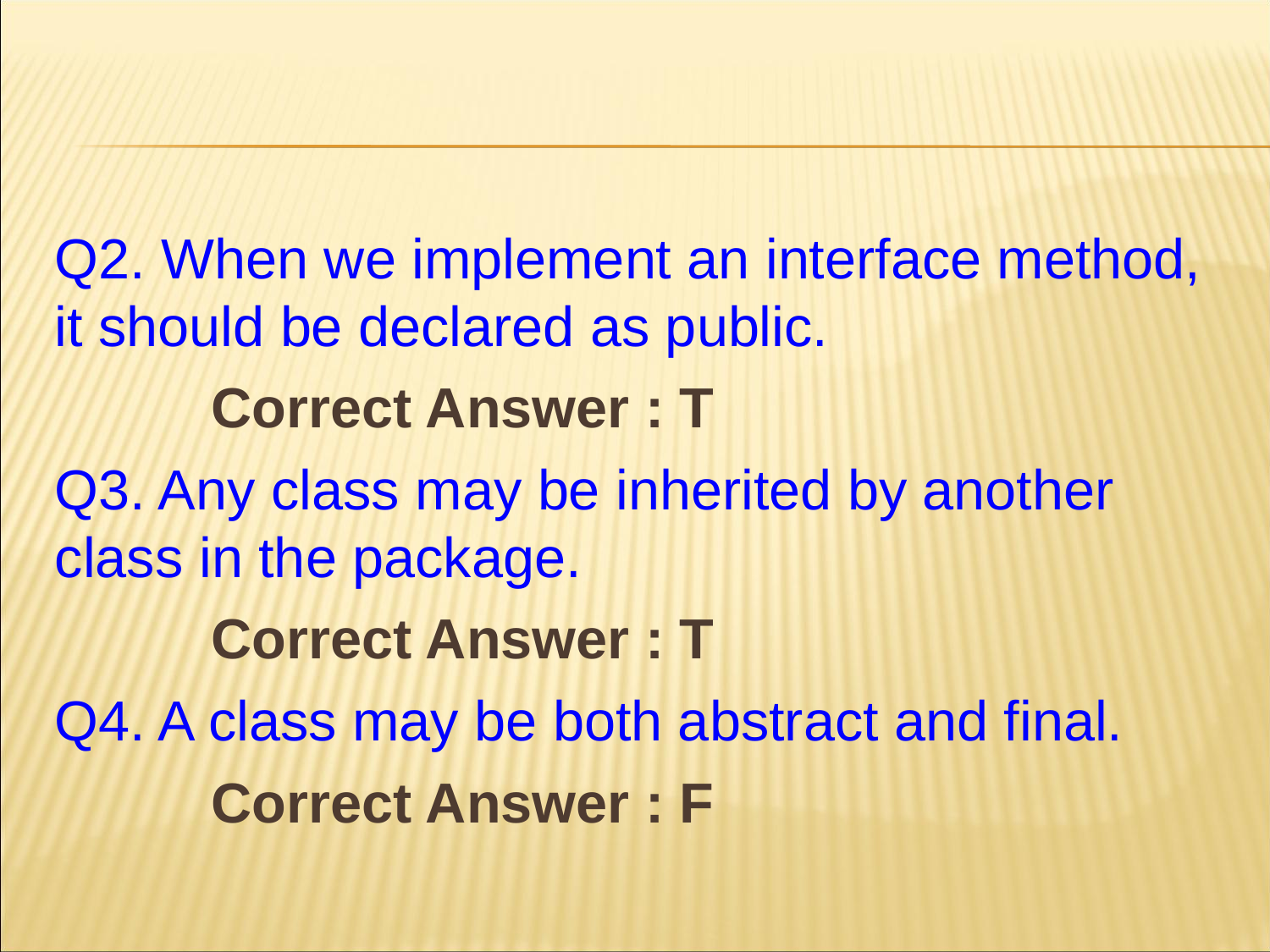

#
Q2. When we implement an interface method, it should be declared as public.
          Correct Answer : T
Q3. Any class may be inherited by another class in the package.
          Correct Answer : T
Q4. A class may be both abstract and final.
          Correct Answer : F